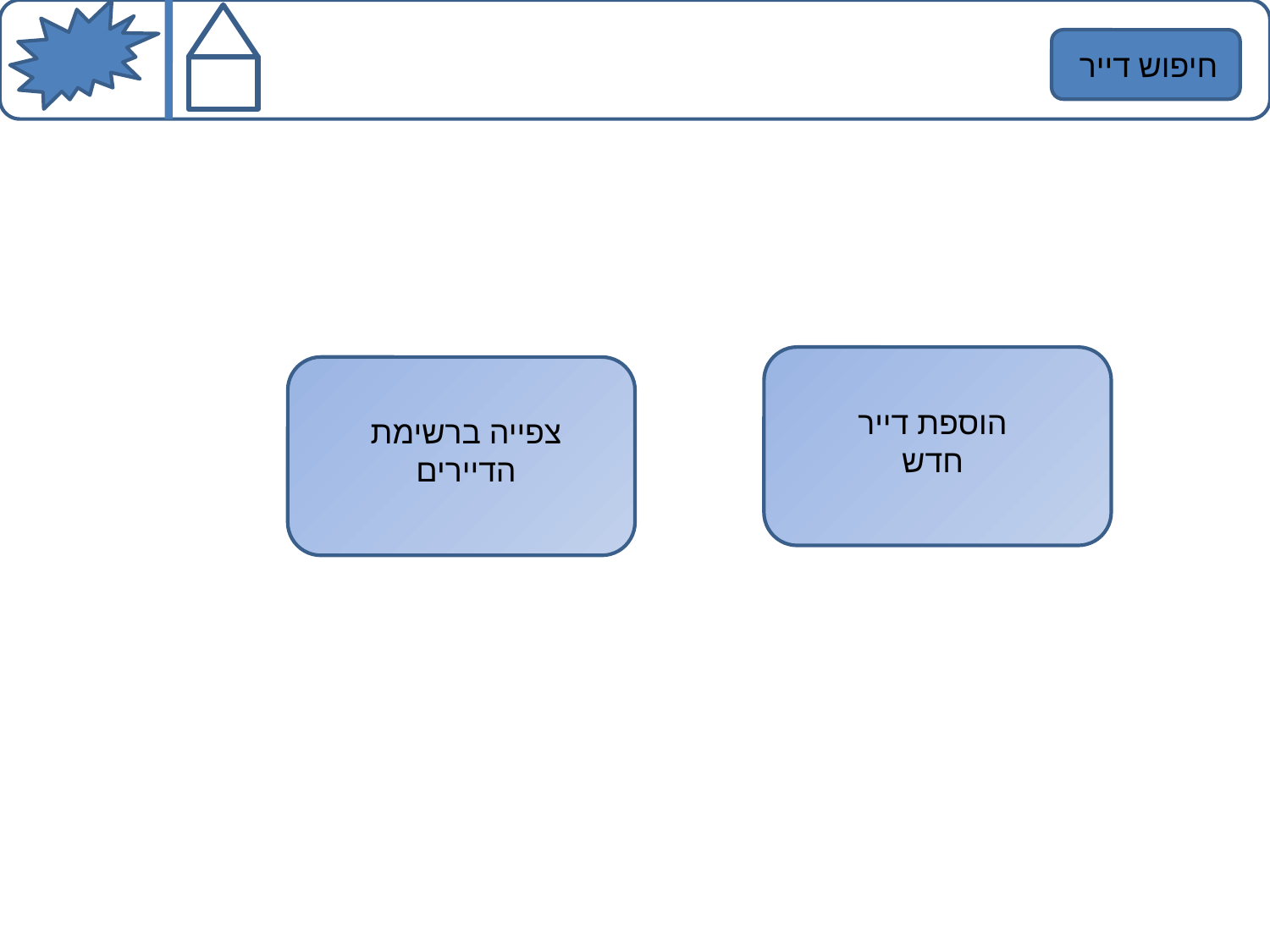

חיפוש דייר

הוספת דייר חדש
צפייה ברשימת הדיירים